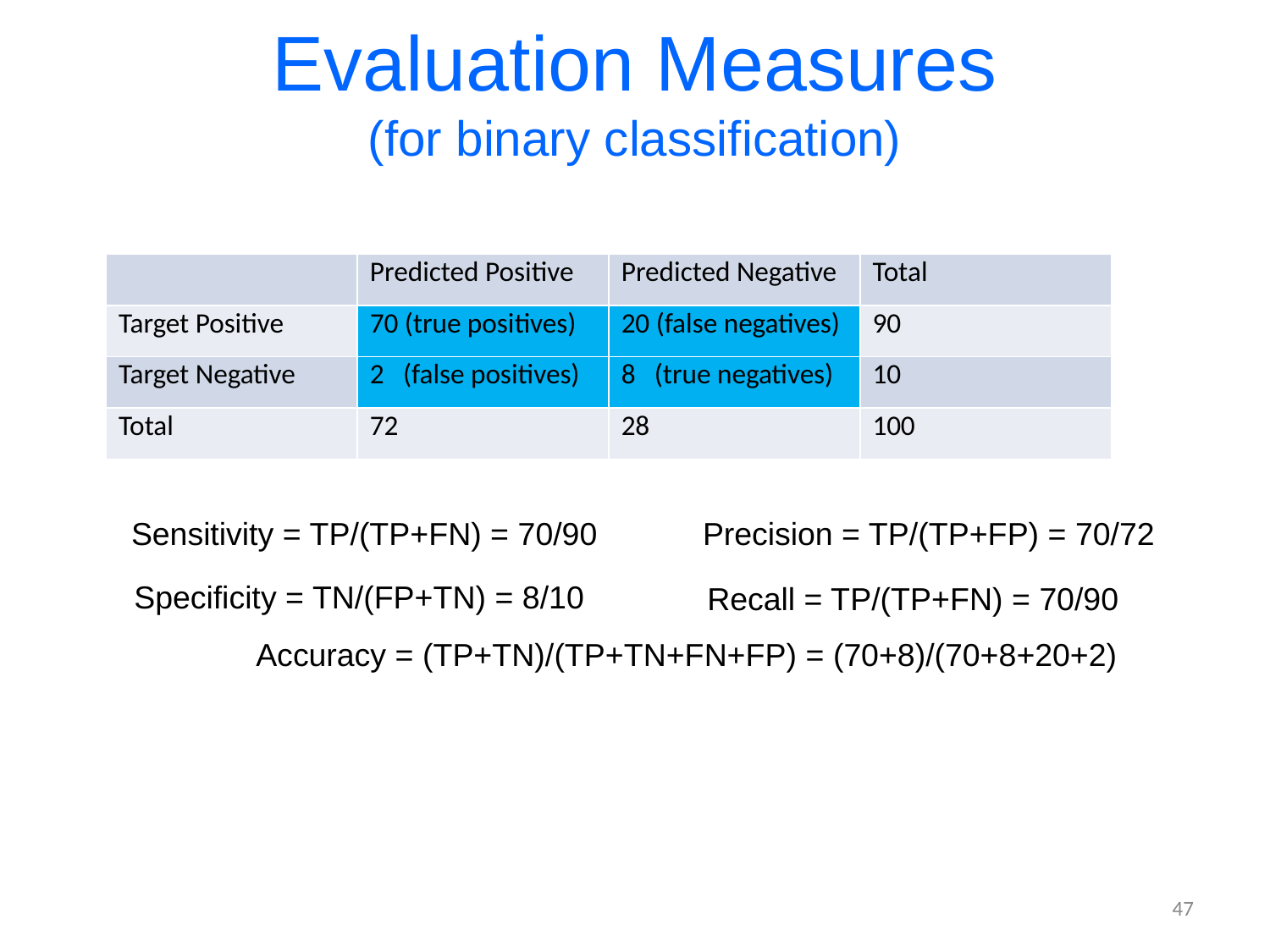

# Evaluation Measures (for binary classification)
|  | Predicted Positive | Predicted Negative | Total |
| --- | --- | --- | --- |
| Target Positive | 70 (true positives) | 20 (false negatives) | 90 |
| Target Negative | 2 (false positives) | 8 (true negatives) | 10 |
| Total | 72 | 28 | 100 |
Sensitivity = TP/(TP+FN) = 70/90
Precision = TP/(TP+FP) = 70/72
Specificity = TN/(FP+TN) = 8/10
Recall = TP/(TP+FN) = 70/90
Accuracy = (TP+TN)/(TP+TN+FN+FP) = (70+8)/(70+8+20+2)
47